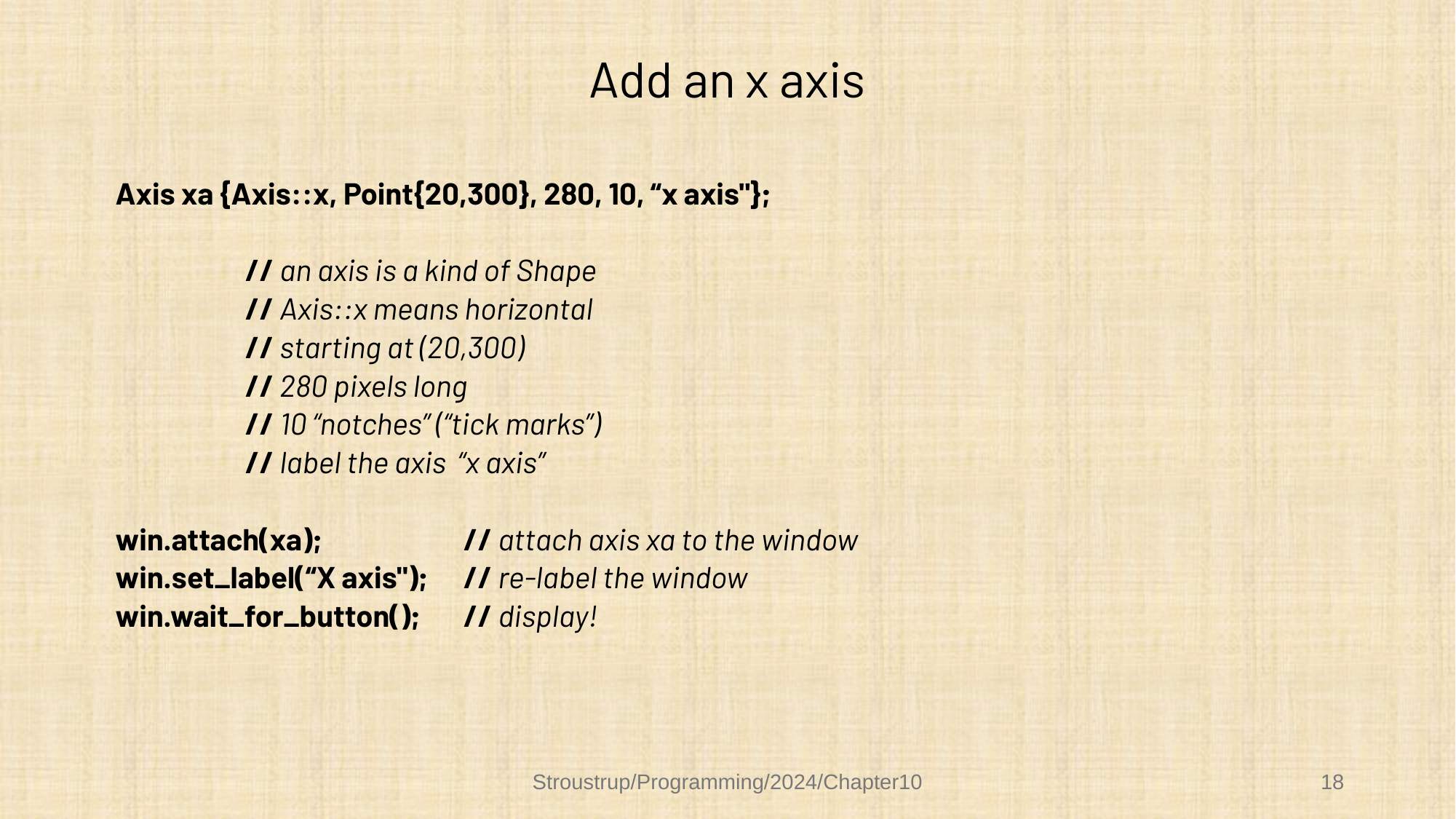

# Add an x axis
Axis xa {Axis::x, Point{20,300}, 280, 10, “x axis"};

		// an axis is a kind of Shape
		// Axis::x means horizontal
		// starting at (20,300)
		// 280 pixels long
	  	// 10 “notches” (“tick marks”)
	  	// label the axis  “x axis”

win.attach(xa);		// attach axis xa to the window
win.set_label(“X axis"); 	// re-label the window
win.wait_for_button();	// display!
Stroustrup/Programming/2024/Chapter10
18